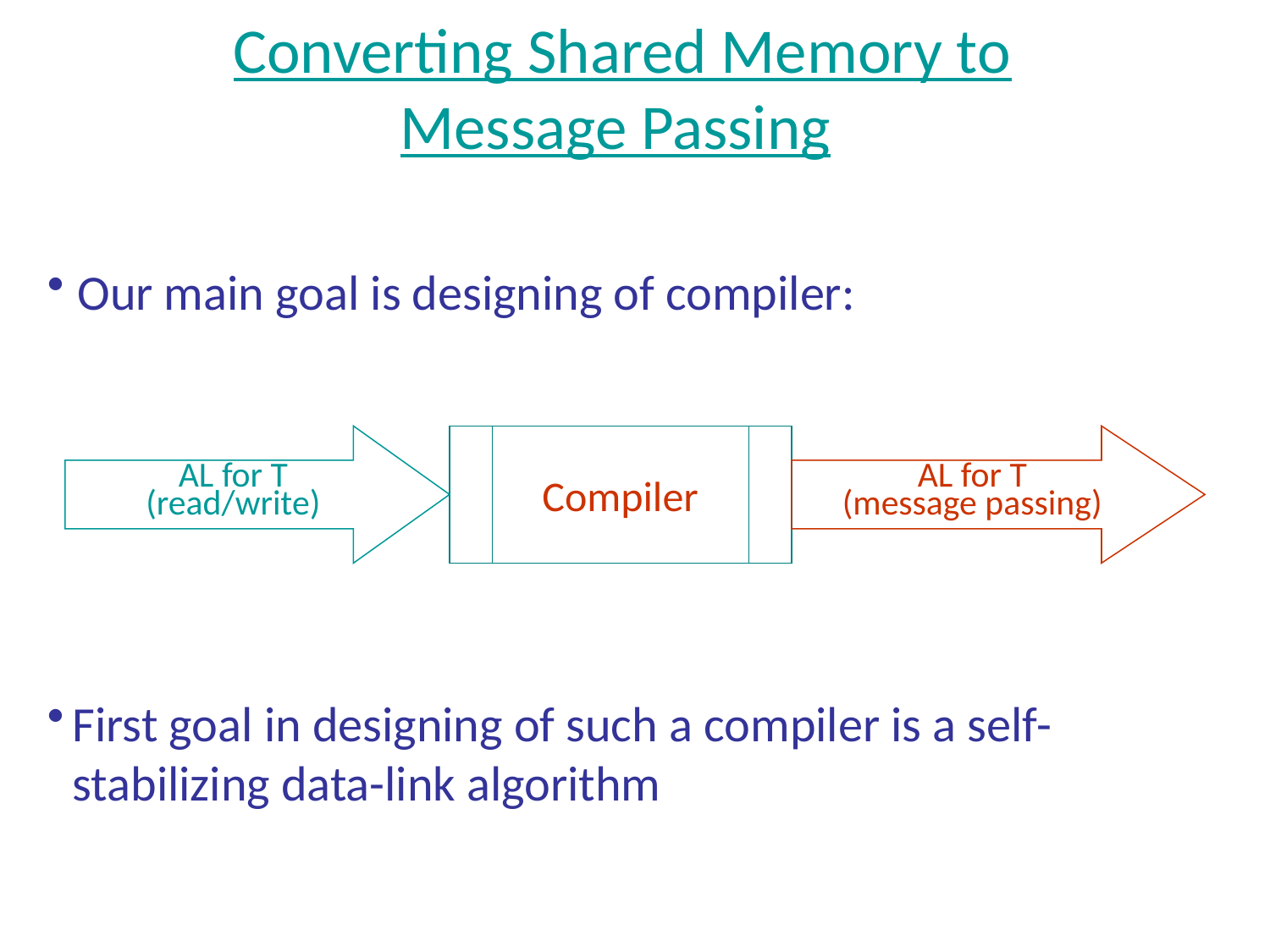

Converting Shared Memory to
Message Passing
Our main goal is designing of compiler:
AL for T
(read/write)
Compiler
AL for T
(message passing)
First goal in designing of such a compiler is a self-stabilizing data-link algorithm